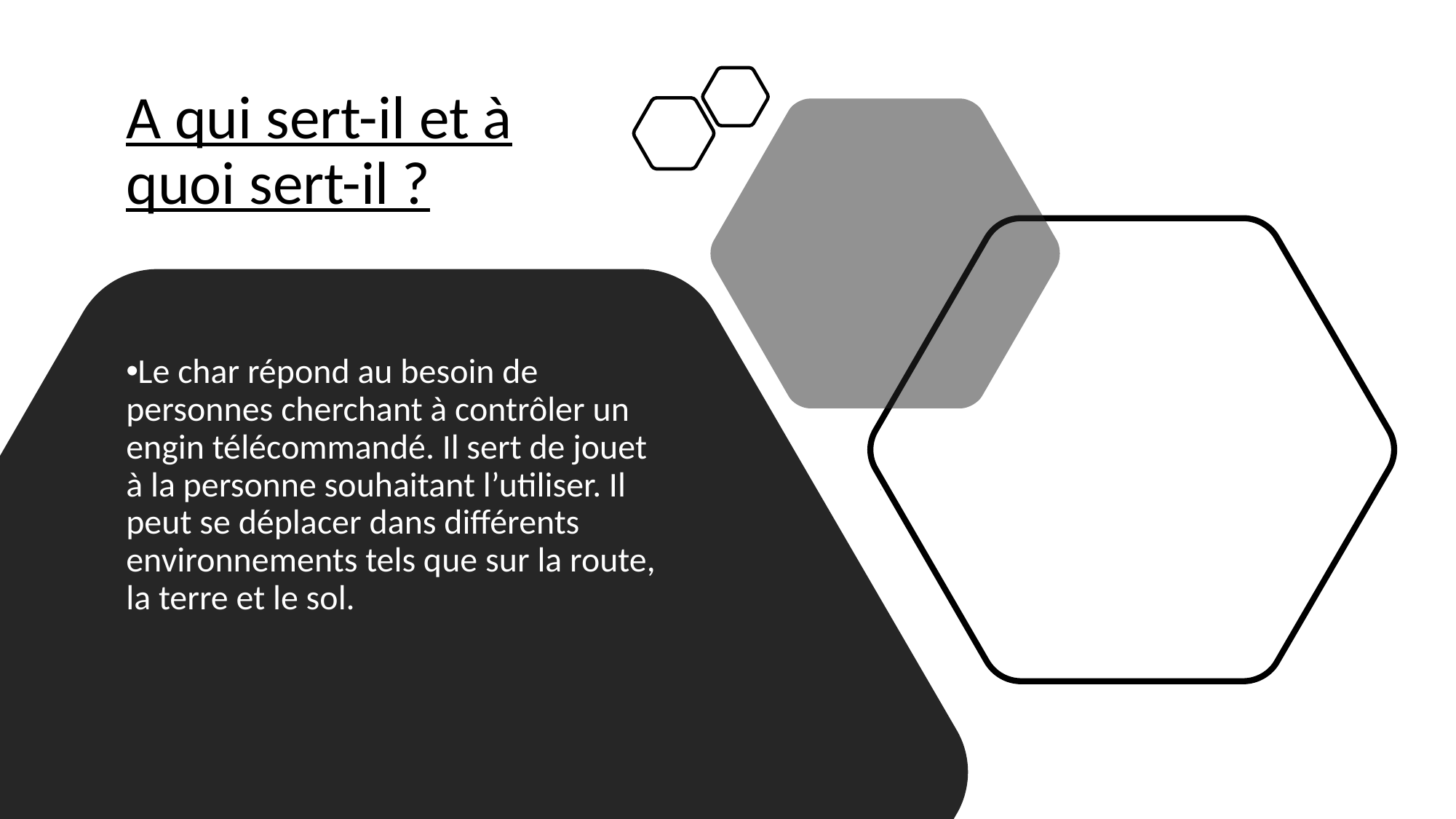

# A qui sert-il et à quoi sert-il ?

Le char répond au besoin de personnes cherchant à contrôler un engin télécommandé. Il sert de jouet à la personne souhaitant l’utiliser. Il peut se déplacer dans différents environnements tels que sur la route, la terre et le sol.